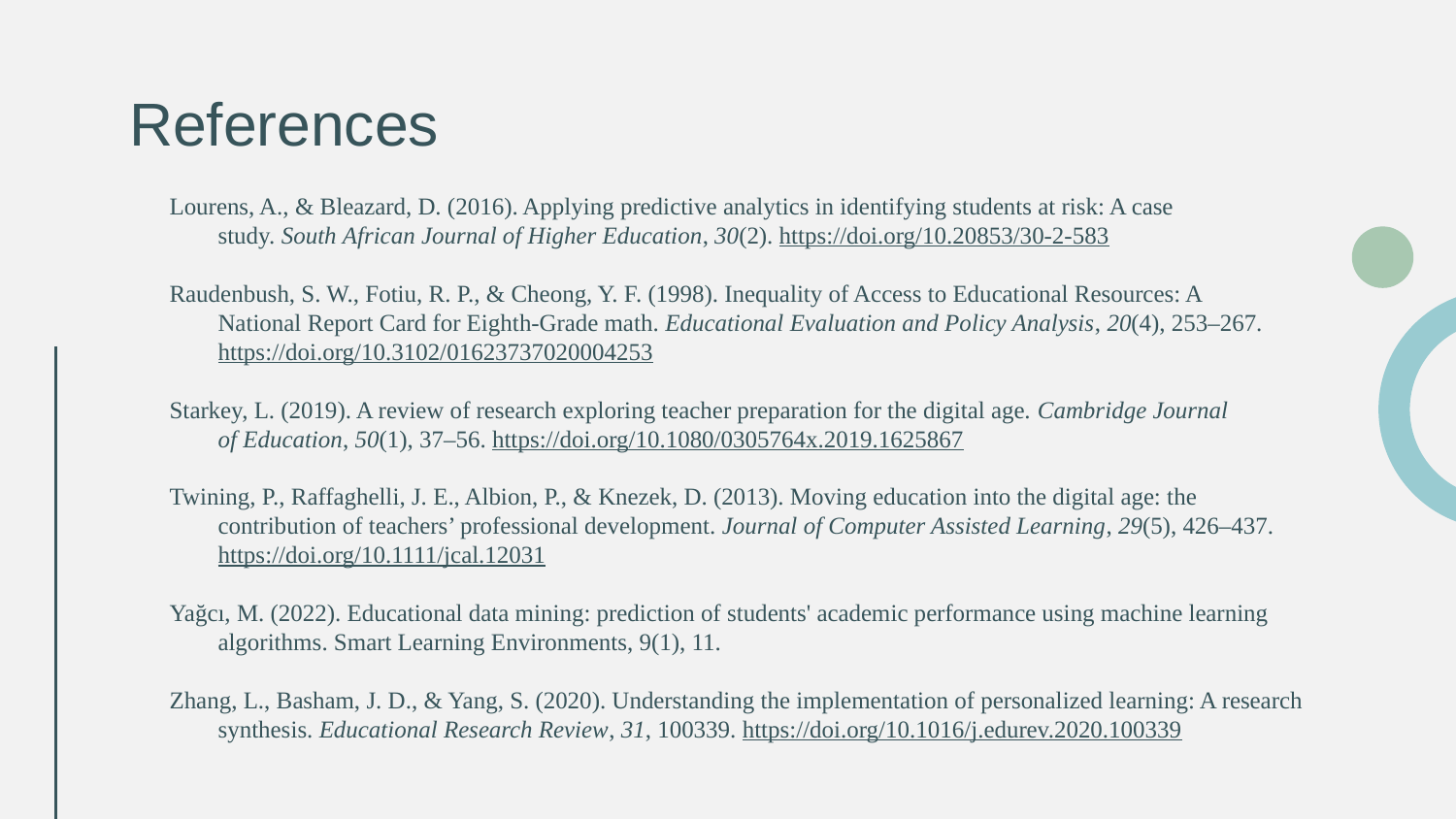

# References
Lourens, A., & Bleazard, D. (2016). Applying predictive analytics in identifying students at risk: A case study. South African Journal of Higher Education, 30(2). https://doi.org/10.20853/30-2-583

Raudenbush, S. W., Fotiu, R. P., & Cheong, Y. F. (1998). Inequality of Access to Educational Resources: A National Report Card for Eighth-Grade math. Educational Evaluation and Policy Analysis, 20(4), 253–267. https://doi.org/10.3102/01623737020004253

Starkey, L. (2019). A review of research exploring teacher preparation for the digital age. Cambridge Journal of Education, 50(1), 37–56. https://doi.org/10.1080/0305764x.2019.1625867

Twining, P., Raffaghelli, J. E., Albion, P., & Knezek, D. (2013). Moving education into the digital age: the contribution of teachers’ professional development. Journal of Computer Assisted Learning, 29(5), 426–437. https://doi.org/10.1111/jcal.12031

Yağcı, M. (2022). Educational data mining: prediction of students' academic performance using machine learning algorithms. Smart Learning Environments, 9(1), 11.

Zhang, L., Basham, J. D., & Yang, S. (2020). Understanding the implementation of personalized learning: A research synthesis. Educational Research Review, 31, 100339. https://doi.org/10.1016/j.edurev.2020.100339